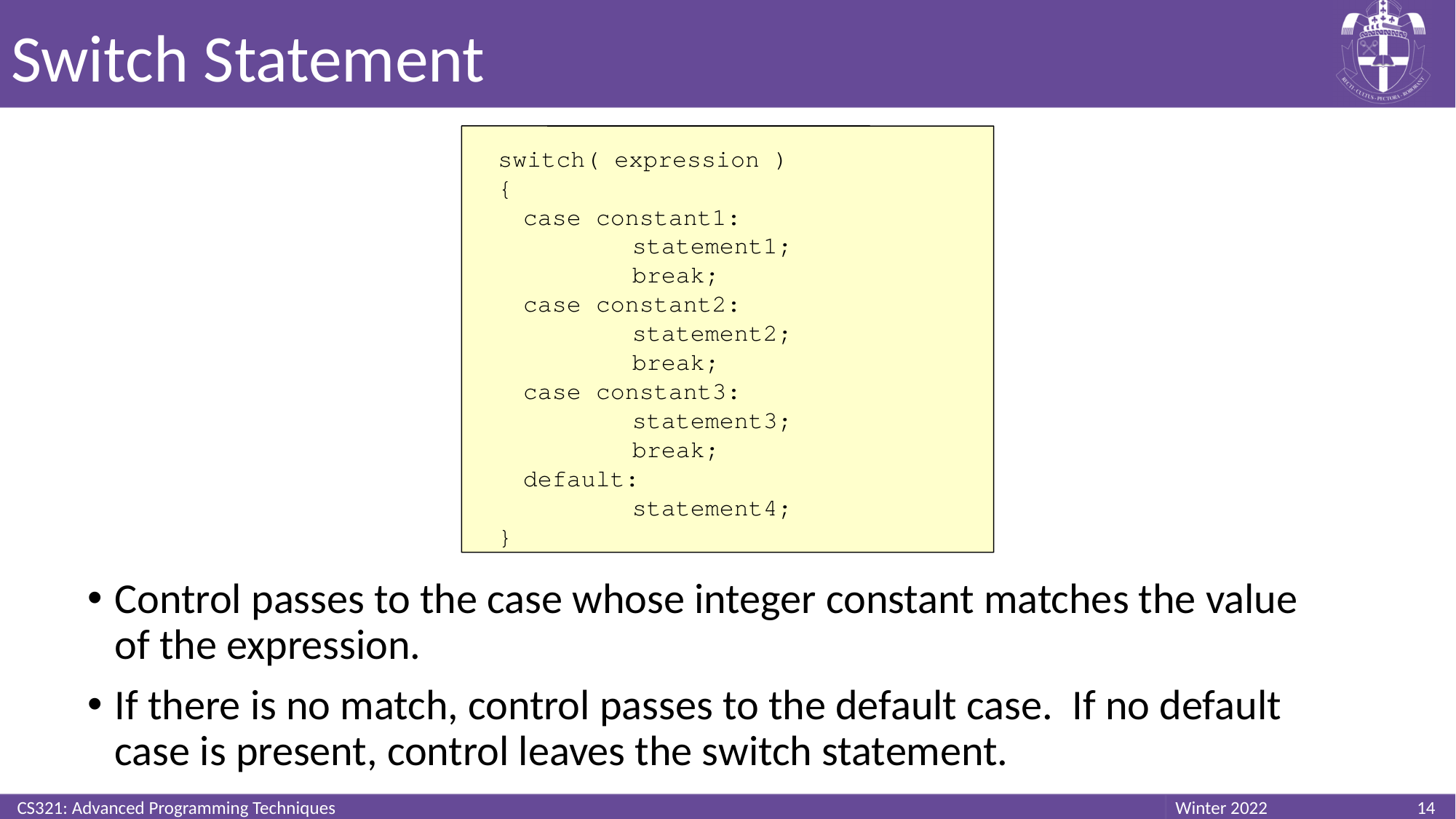

# Switch Statement

switch( expression )
{
	case constant1:			statement1;
		break;
	case constant2:			statement2;
		break;
	case constant3:
		statement3;
		break;
	default:
		statement4;
}

Control passes to the case whose integer constant matches the value of the expression.
If there is no match, control passes to the default case.  If no default case is present, control leaves the switch statement.
CS321: Advanced Programming Techniques
14
Winter 2022